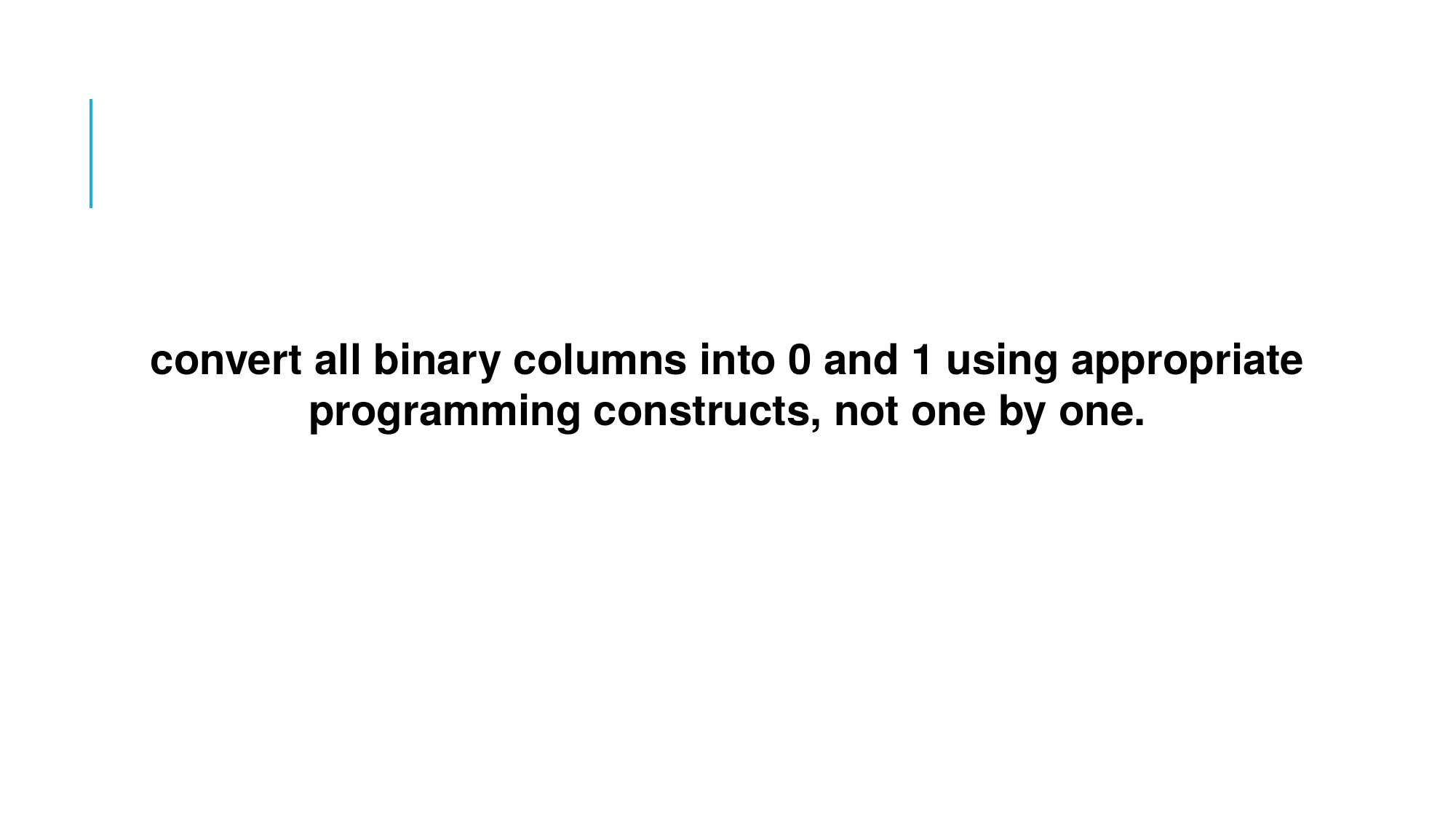

convert all binary columns into 0 and 1 using appropriate programming constructs, not one by one.